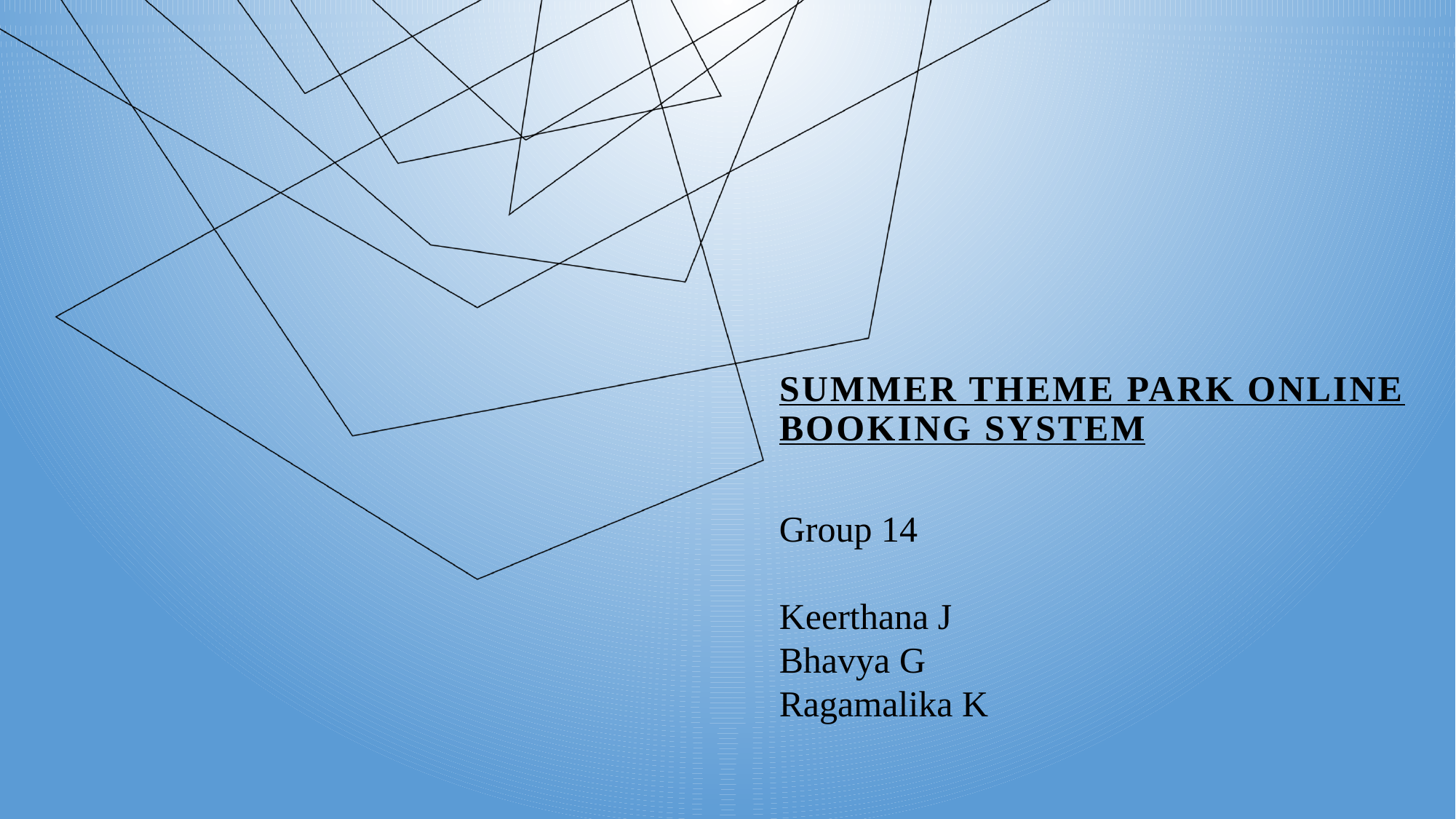

# Summer theme park online booking system
Group 14
Keerthana J
Bhavya G
Ragamalika K